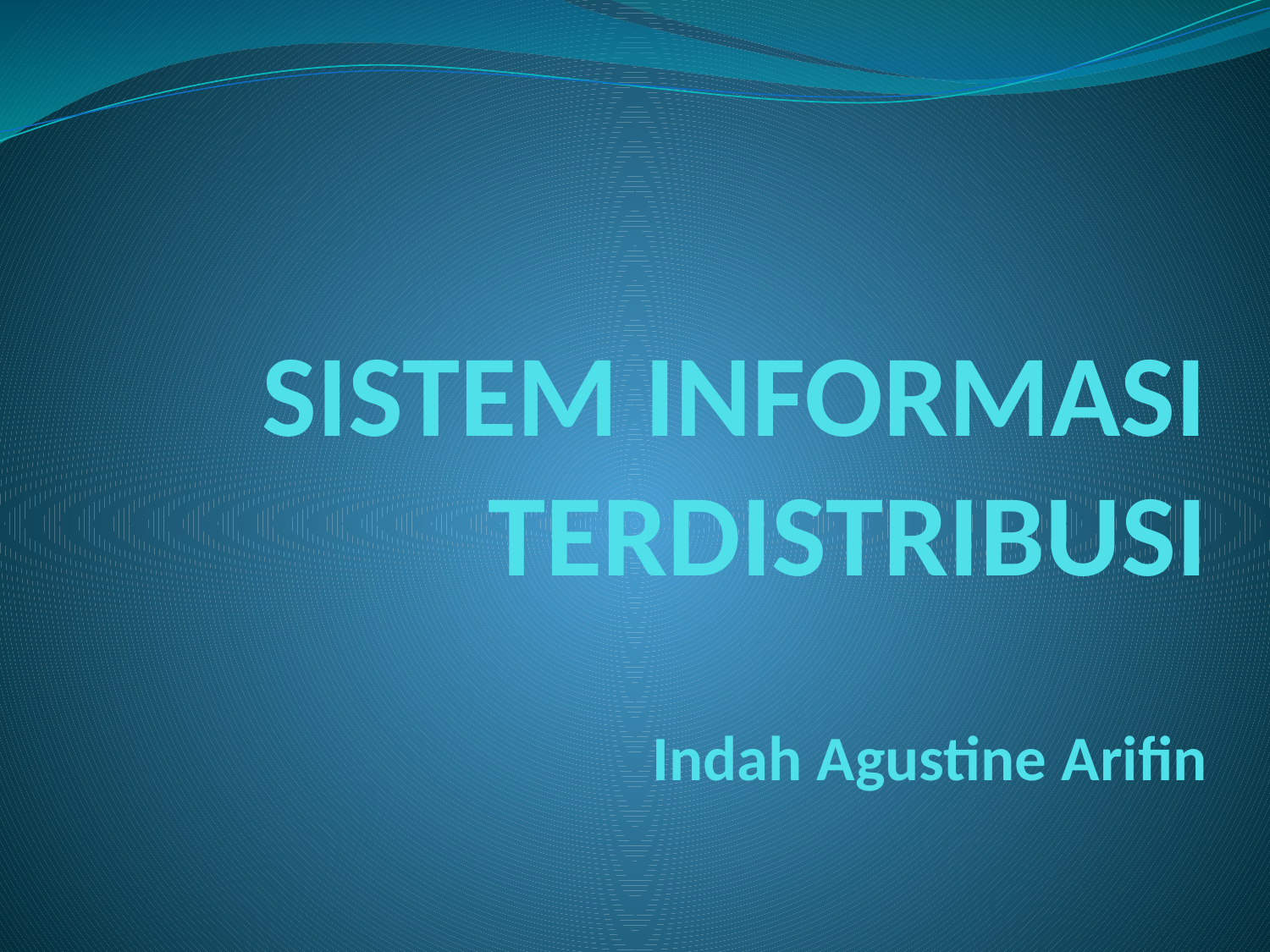

# SISTEM INFORMASI TERDISTRIBUSI Indah Agustine Arifin